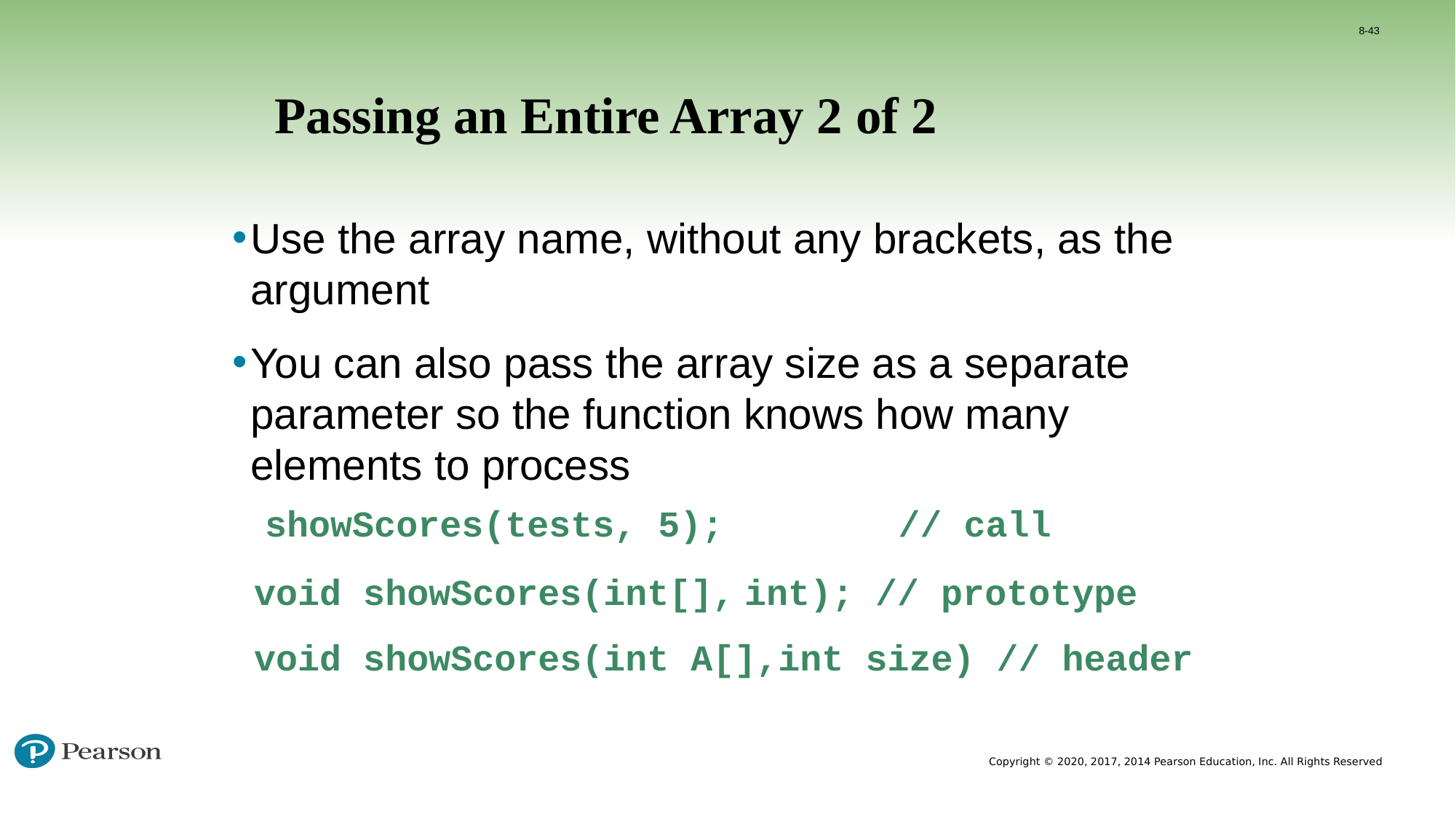

8-43
# Passing an Entire Array 2 of 2
Use the array name, without any brackets, as the argument
You can also pass the array size as a separate parameter so the function knows how many elements to process
 showScores(tests, 5);        // call
 void showScores(int[], int); // prototype
 void showScores(int A[],int size) // header